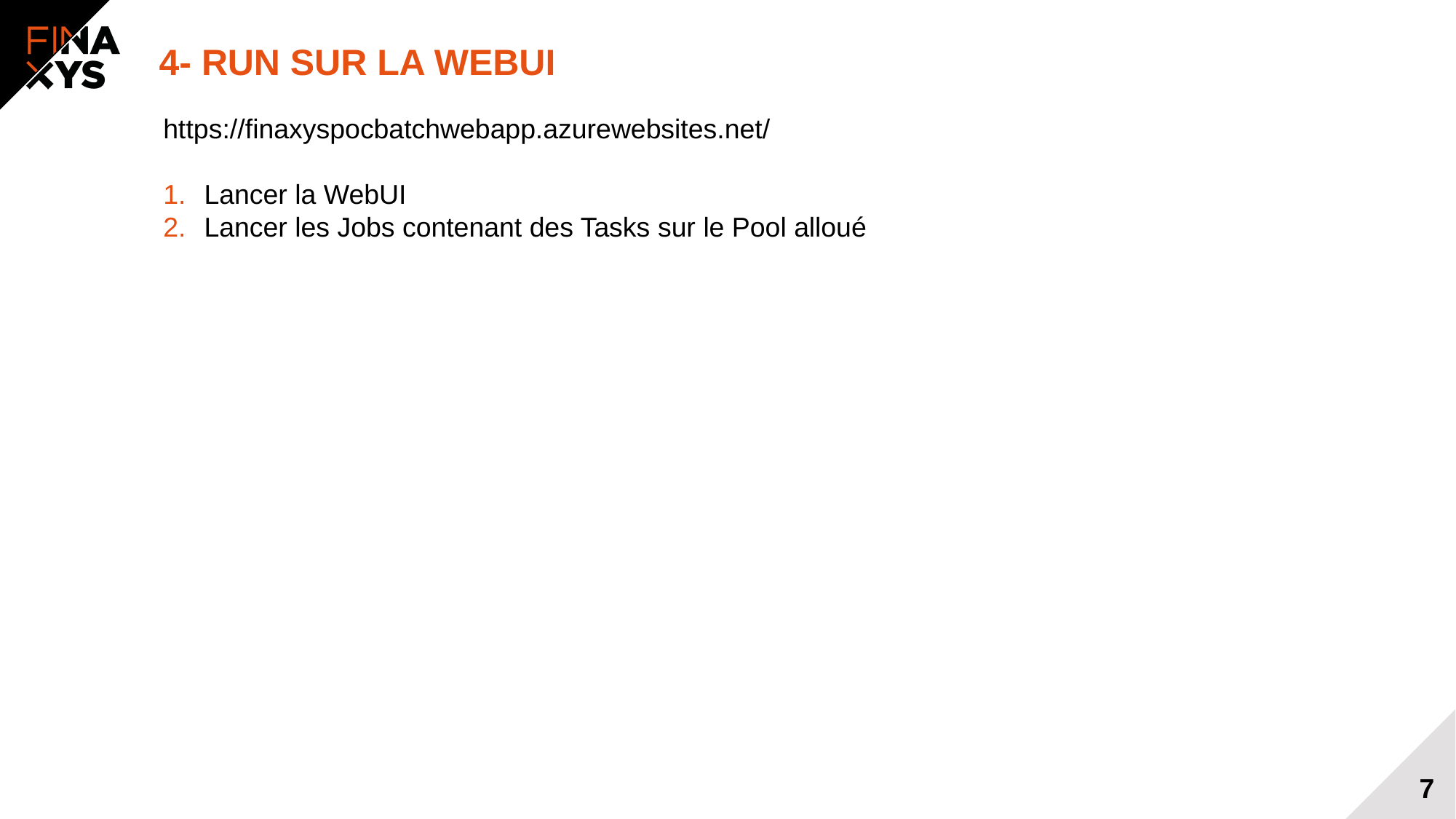

# 4- Run sur la webui
https://finaxyspocbatchwebapp.azurewebsites.net/

Lancer la WebUI
Lancer les Jobs contenant des Tasks sur le Pool alloué
7